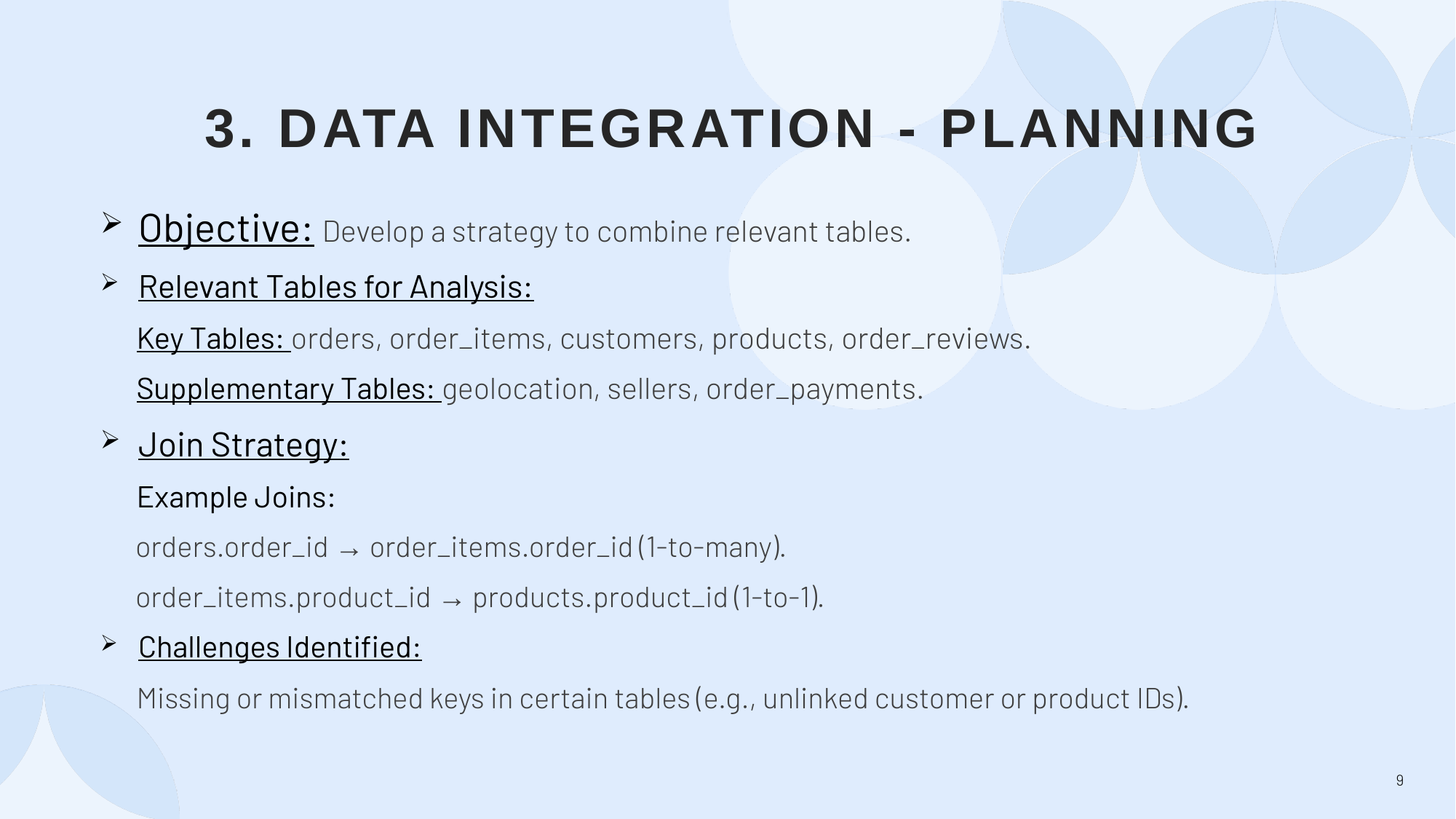

# 3. Data Integration - Planning
Objective: Develop a strategy to combine relevant tables.
Relevant Tables for Analysis:
      Key Tables: orders, order_items, customers, products, order_reviews.
      Supplementary Tables: geolocation, sellers, order_payments.
Join Strategy:
      Example Joins:
      orders.order_id → order_items.order_id (1-to-many).
      order_items.product_id → products.product_id (1-to-1).
Challenges Identified:
      Missing or mismatched keys in certain tables (e.g., unlinked customer or product IDs).
9